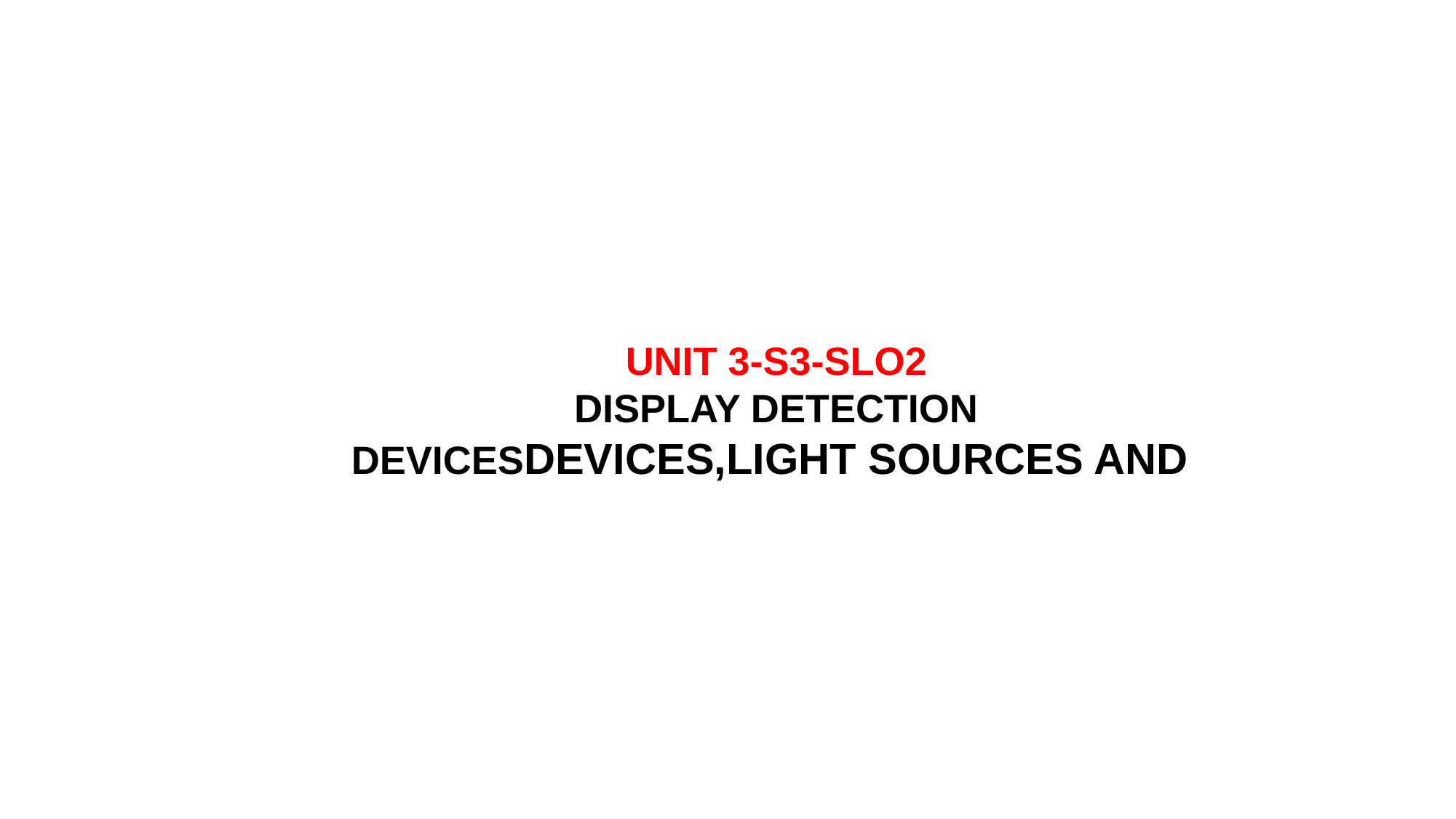

# UNIT 3-S3-SLO2 DISPLAY DETECTION DEVICESDEVICES,LIGHT SOURCES AND